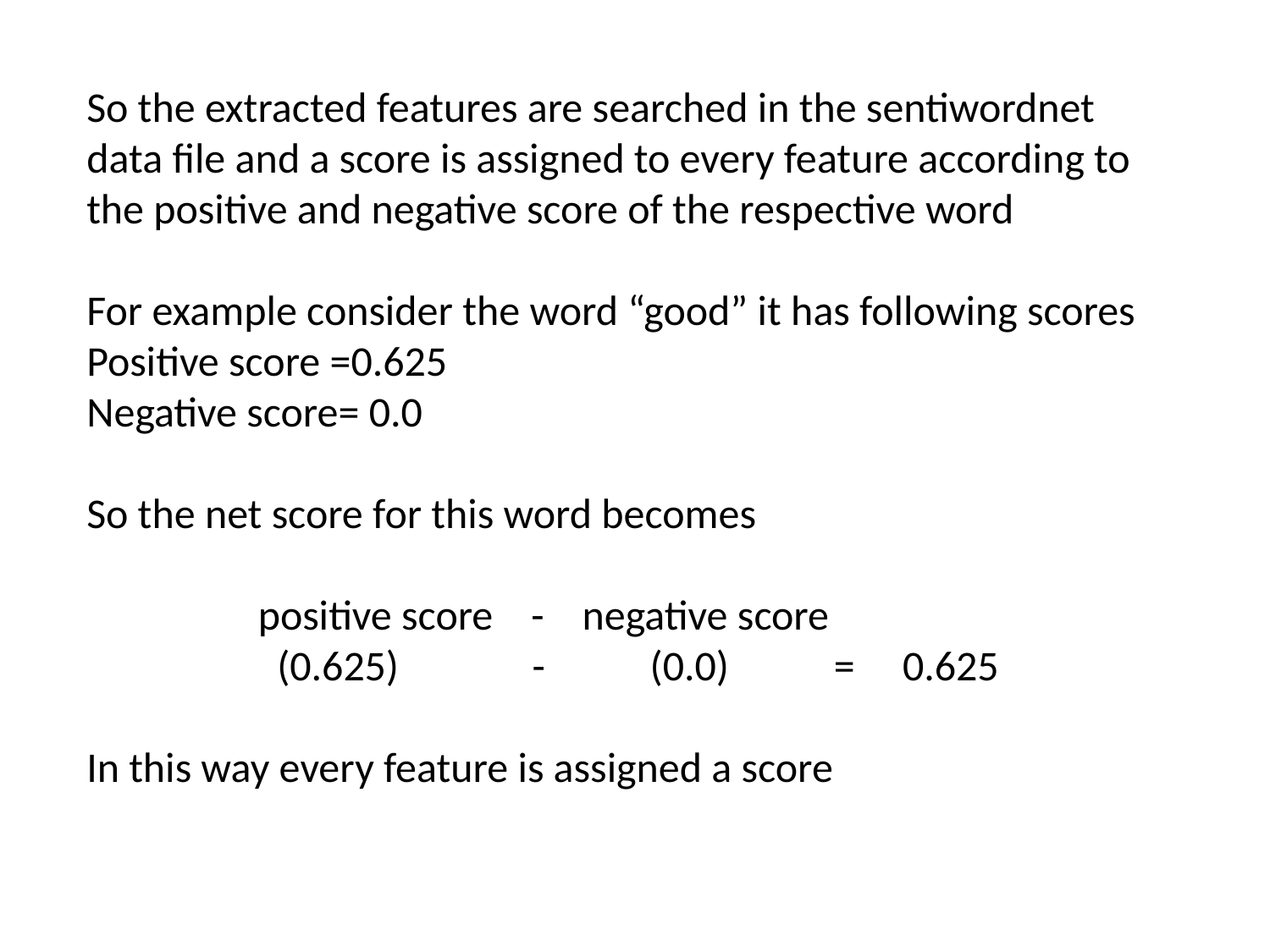

So the extracted features are searched in the sentiwordnet data file and a score is assigned to every feature according to the positive and negative score of the respective word

For example consider the word “good” it has following scores
Positive score =0.625
Negative score= 0.0

So the net score for this word becomes

                  positive score    -    negative score
                    (0.625)              -           (0.0)           =     0.625

In this way every feature is assigned a score